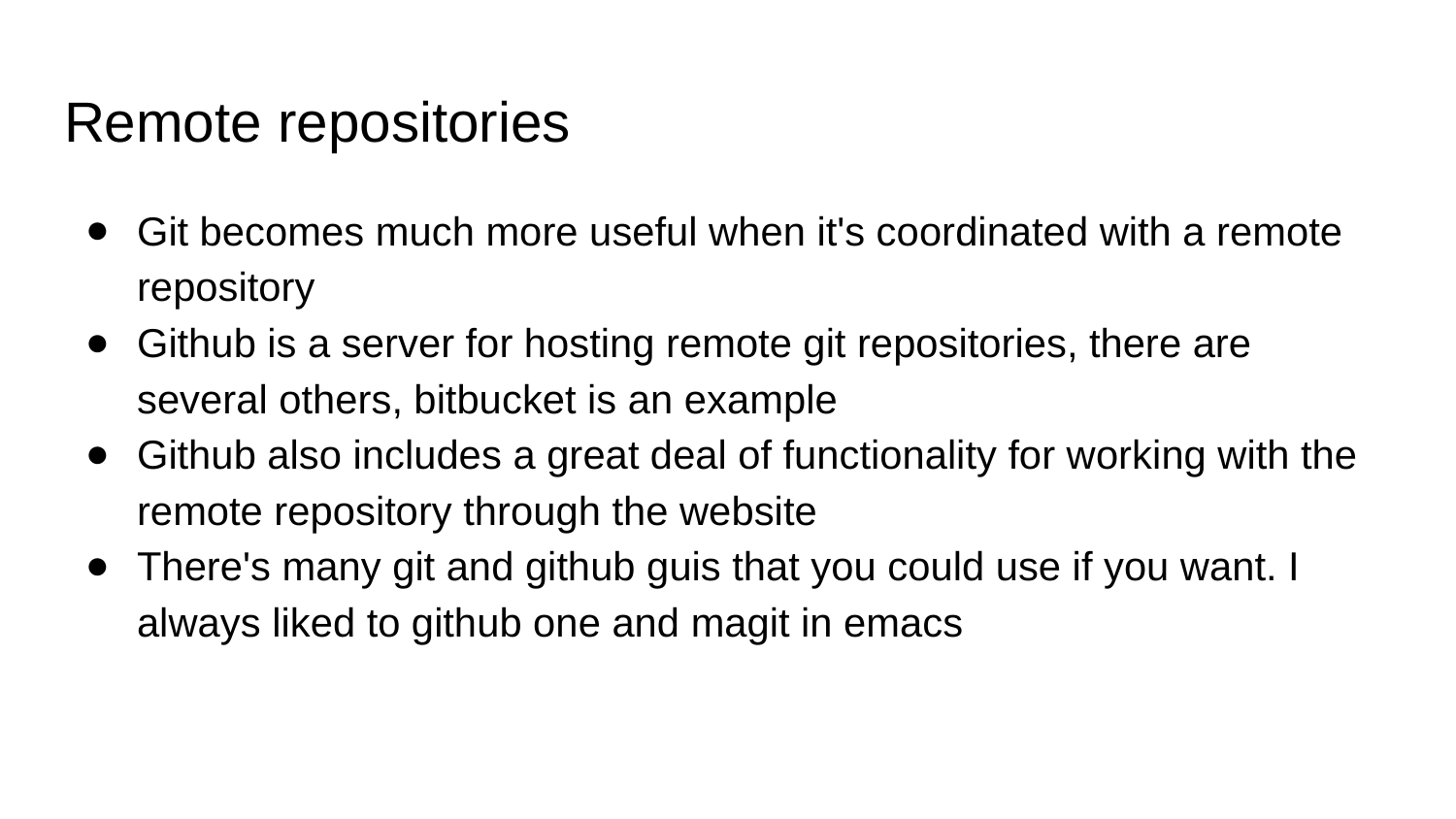

# Remote repositories
Git becomes much more useful when it's coordinated with a remote repository
Github is a server for hosting remote git repositories, there are several others, bitbucket is an example
Github also includes a great deal of functionality for working with the remote repository through the website
There's many git and github guis that you could use if you want. I always liked to github one and magit in emacs